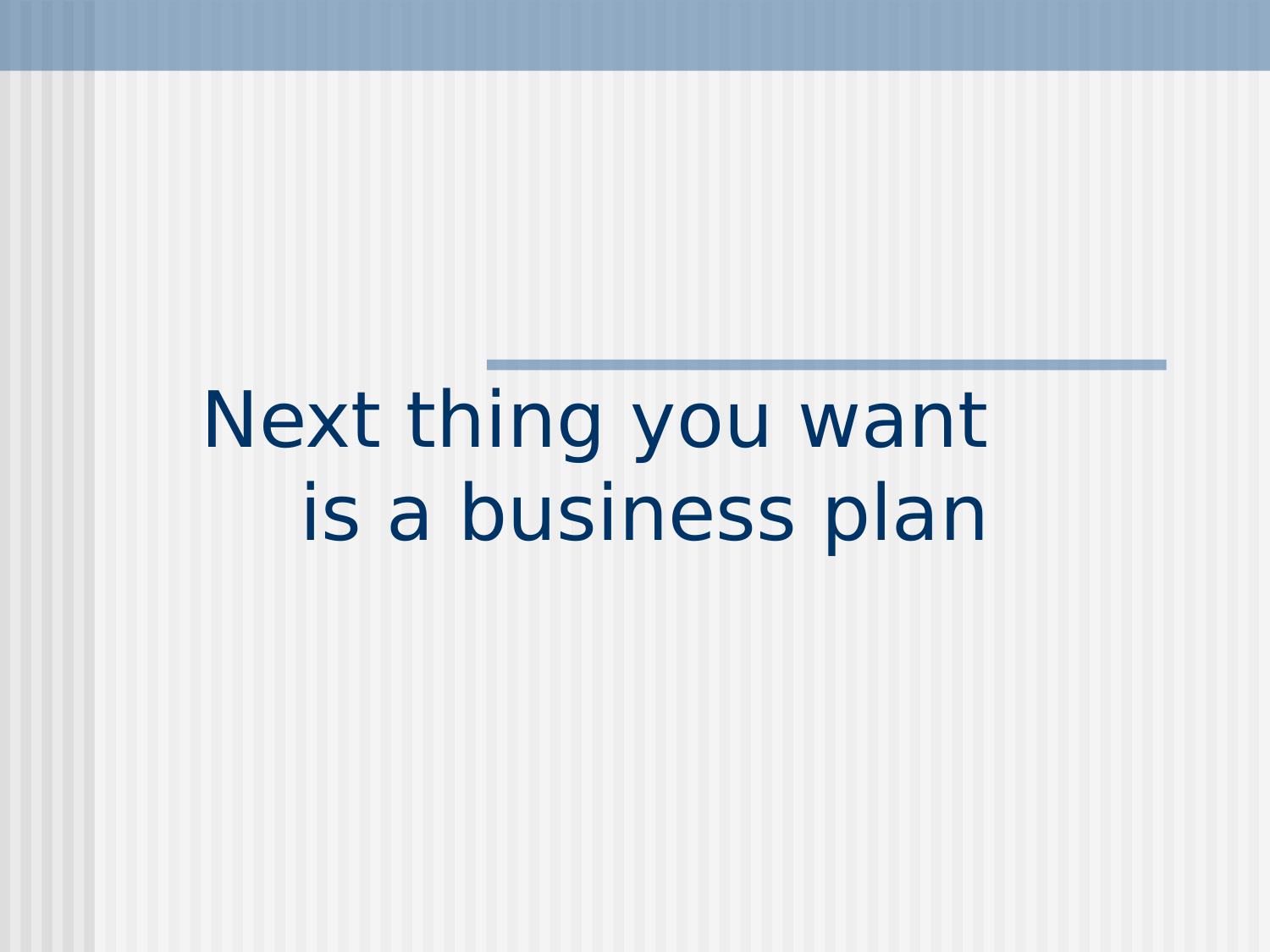

# Next thing you want is a business plan